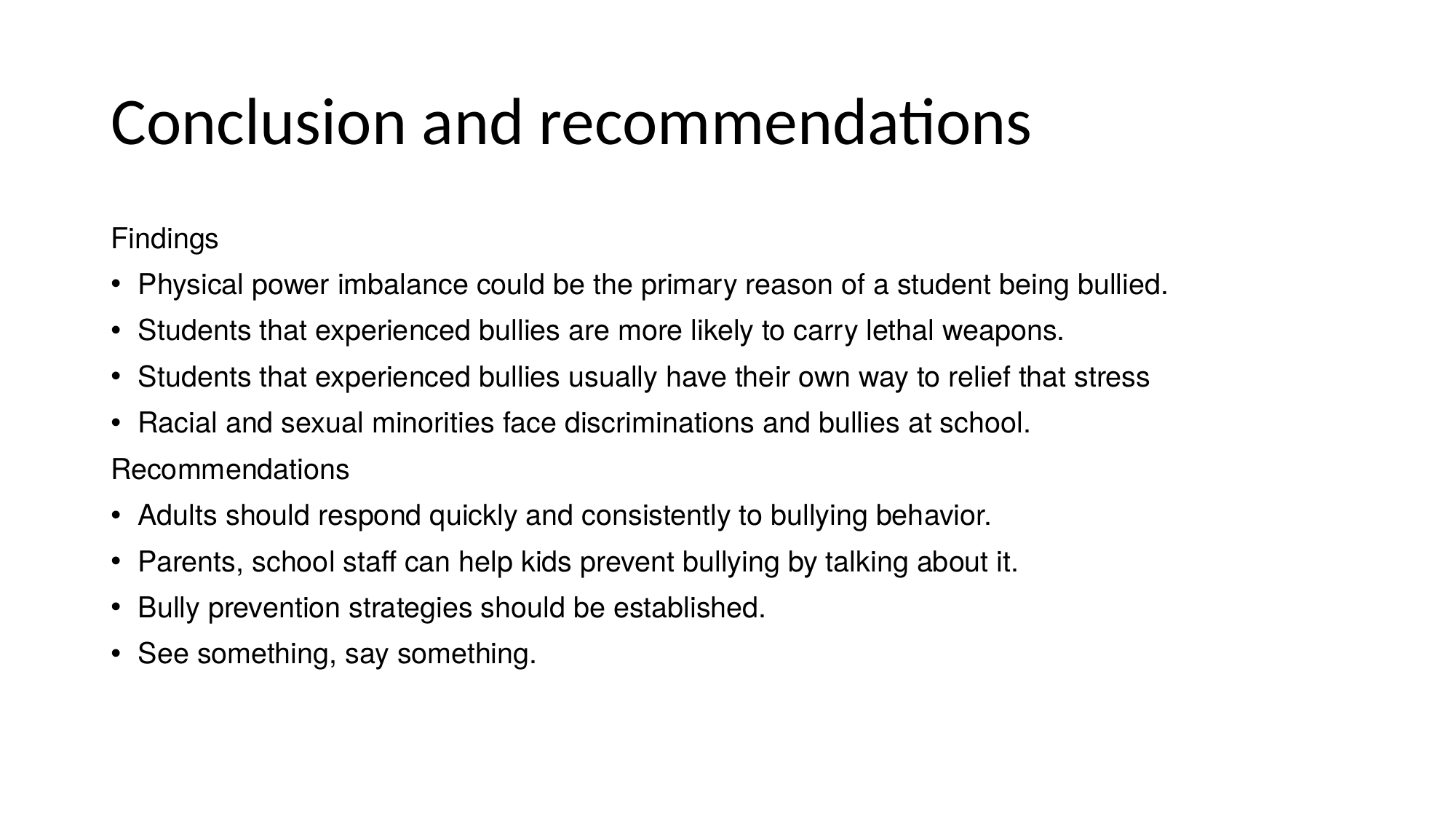

# Conclusion and recommendations
Findings
Physical power imbalance could be the primary reason of a student being bullied.
Students that experienced bullies are more likely to carry lethal weapons.
Students that experienced bullies usually have their own way to relief that stress
Racial and sexual minorities face discriminations and bullies at school.
Recommendations
Adults should respond quickly and consistently to bullying behavior.
Parents, school staff can help kids prevent bullying by talking about it.
Bully prevention strategies should be established.
See something, say something.